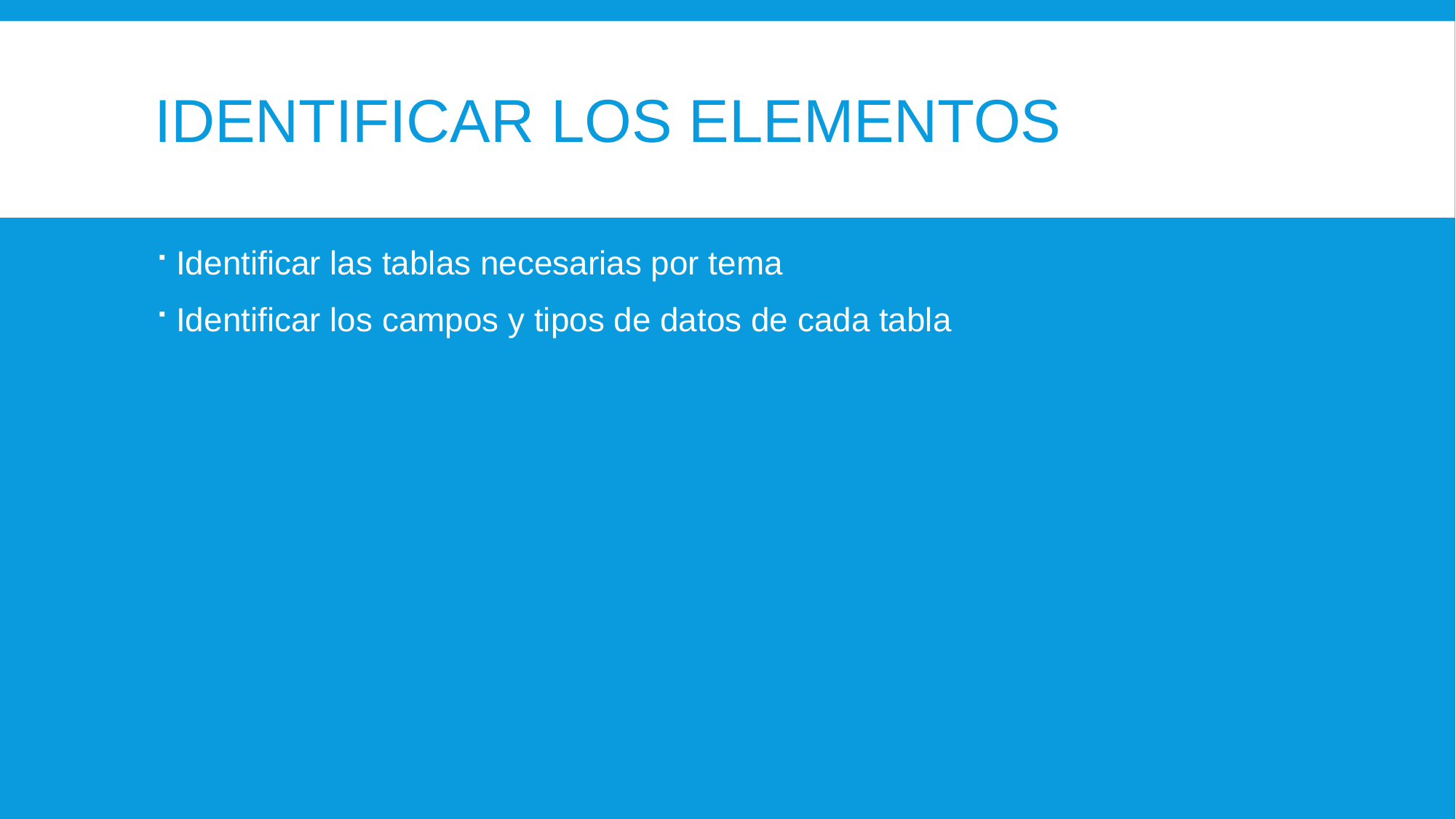

# Identificar los elementos
Identificar las tablas necesarias por tema
Identificar los campos y tipos de datos de cada tabla